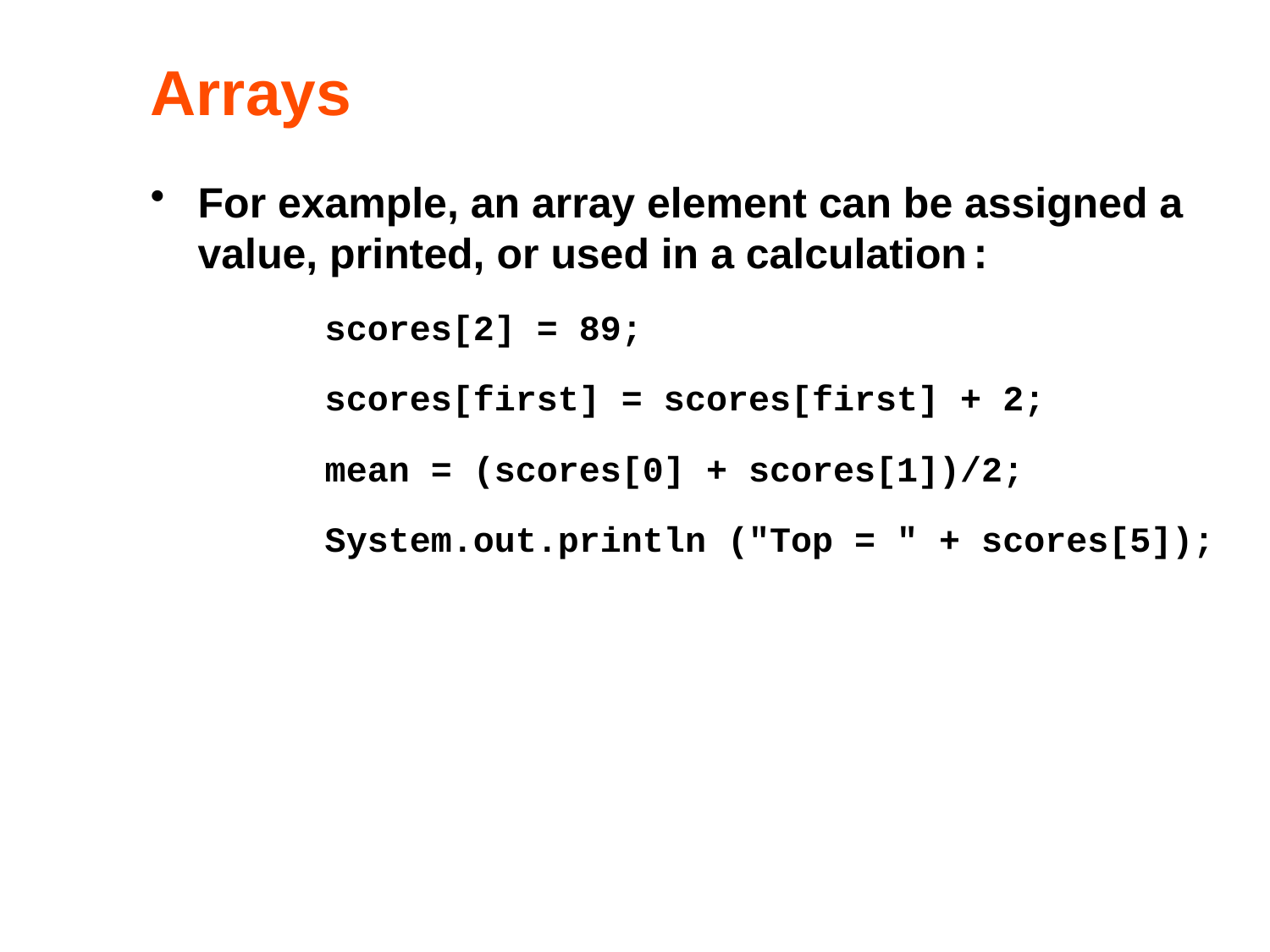

Arrays
For example, an array element can be assigned a value, printed, or used in a calculation:
		scores[2] = 89;
		scores[first] = scores[first] + 2;
		mean = (scores[0] + scores[1])/2;
		System.out.println ("Top = " + scores[5]);